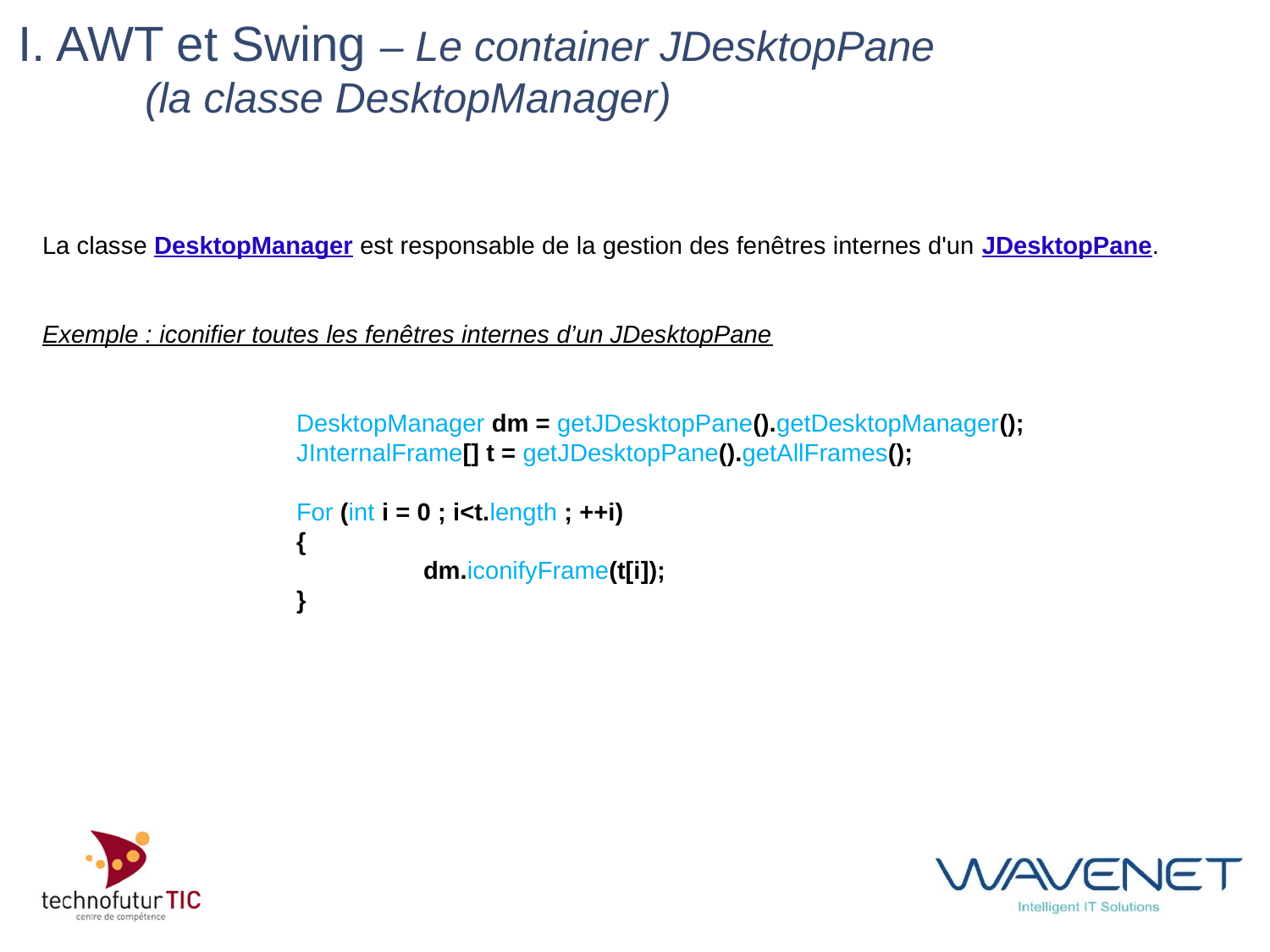

# I. AWT et Swing – Le container JDesktopPane (la classe DesktopManager)
La classe DesktopManager est responsable de la gestion des fenêtres internes d'un JDesktopPane.

Exemple : iconifier toutes les fenêtres internes d’un JDesktopPane

DesktopManager dm = getJDesktopPane().getDesktopManager();
JInternalFrame[] t = getJDesktopPane().getAllFrames();

For (int i = 0 ; i<t.length ; ++i)
{
	dm.iconifyFrame(t[i]);
}